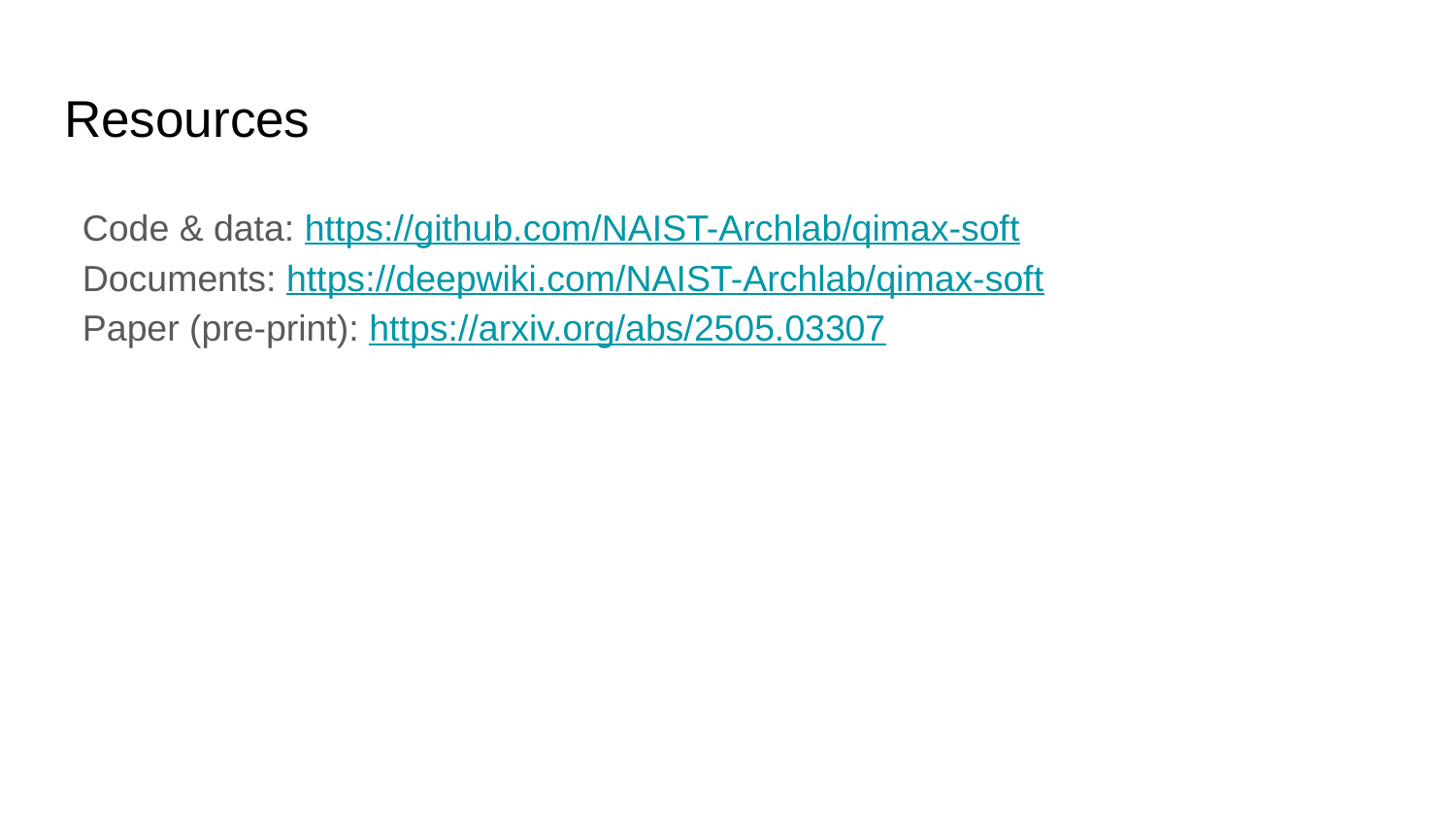

# Resources
Code & data: https://github.com/NAIST-Archlab/qimax-soft
Documents: https://deepwiki.com/NAIST-Archlab/qimax-soft
Paper (pre-print): https://arxiv.org/abs/2505.03307